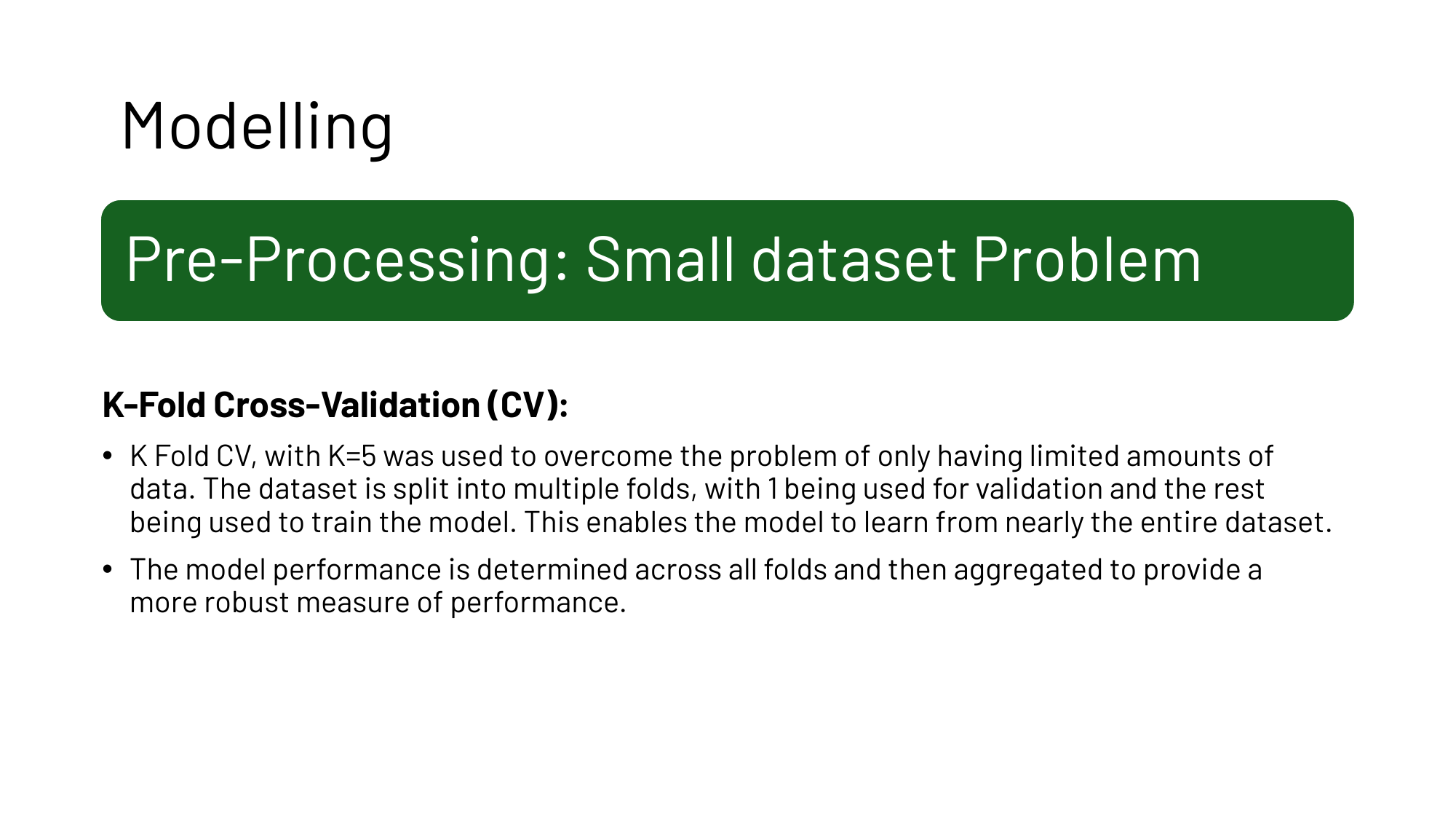

# Modelling

Pre-Processing: Small dataset Problem
Pre-Processing
Small dataset Problem

K-Fold Cross-Validation (CV):
K Fold CV, with K=5 was used to overcome the problem of only having limited amounts of data. The dataset is split into multiple folds, with 1 being used for validation and the rest being used to train the model. This enables the model to learn from nearly the entire dataset.
The model performance is determined across all folds and then aggregated to provide a more robust measure of performance.